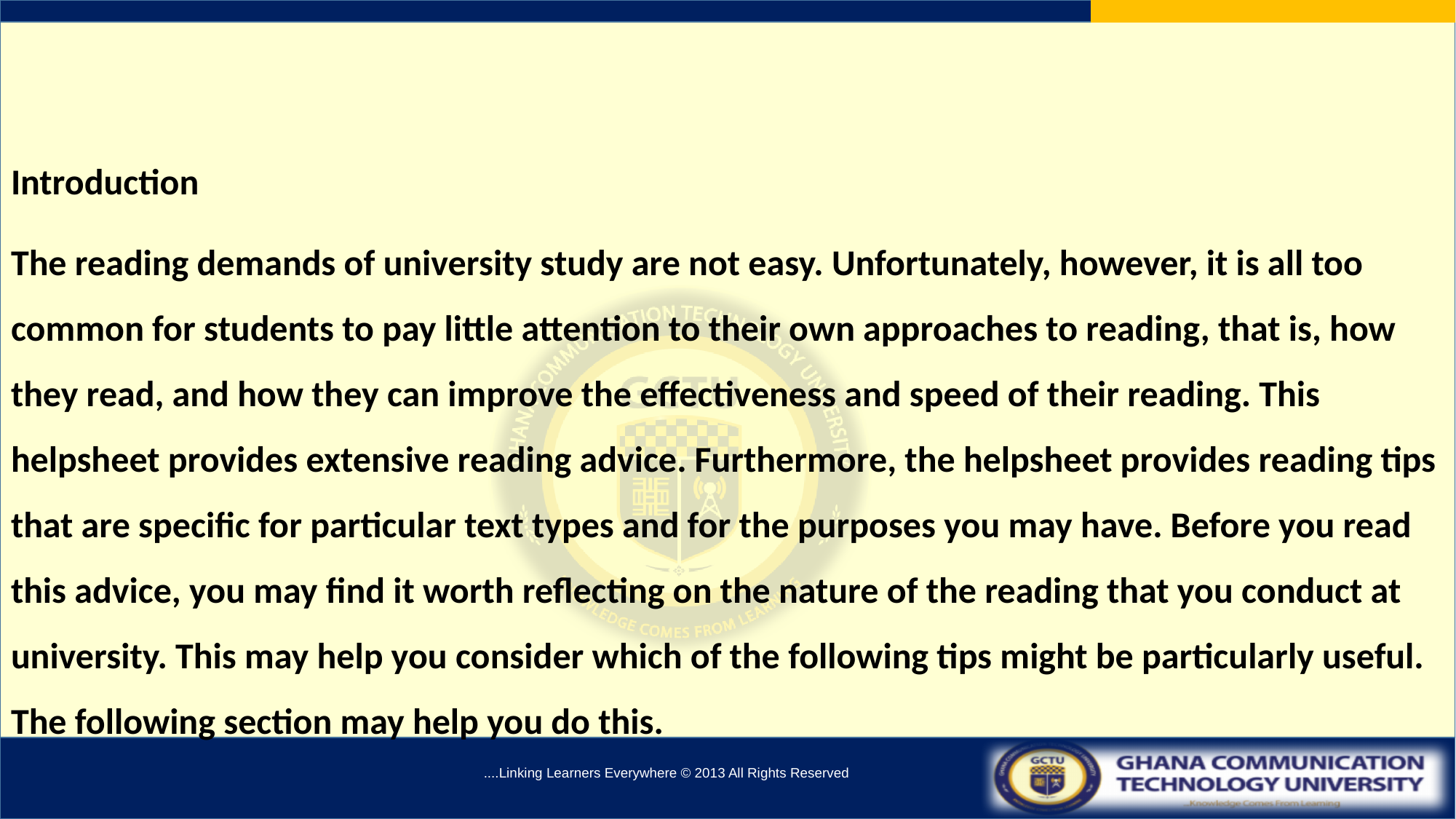

#
Introduction
The reading demands of university study are not easy. Unfortunately, however, it is all too common for students to pay little attention to their own approaches to reading, that is, how they read, and how they can improve the effectiveness and speed of their reading. This helpsheet provides extensive reading advice. Furthermore, the helpsheet provides reading tips that are specific for particular text types and for the purposes you may have. Before you read this advice, you may find it worth reflecting on the nature of the reading that you conduct at university. This may help you consider which of the following tips might be particularly useful. The following section may help you do this.
....Linking Learners Everywhere © 2013 All Rights Reserved